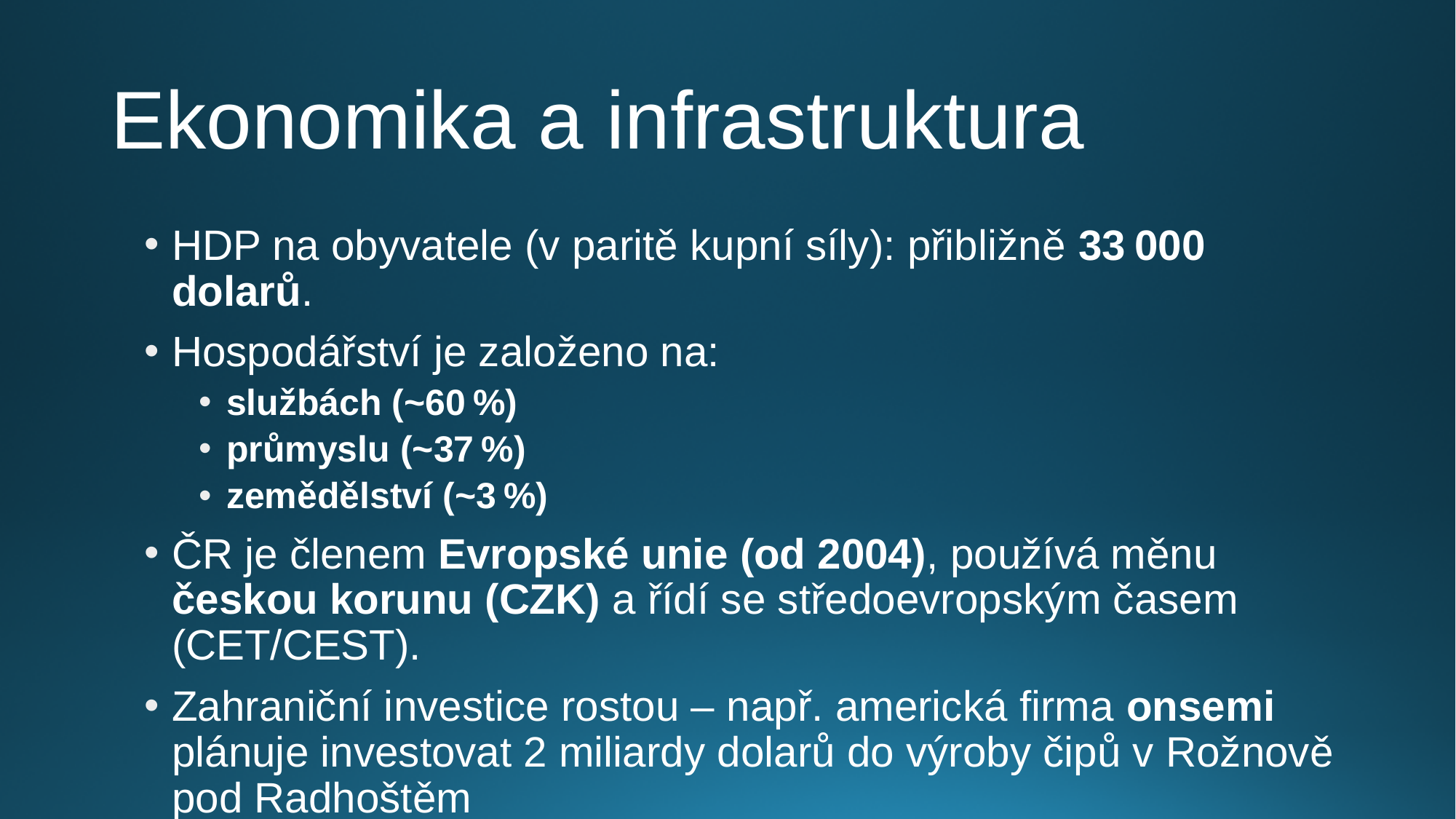

# Ekonomika a infrastruktura
HDP na obyvatele (v paritě kupní síly): přibližně 33 000 dolarů.
Hospodářství je založeno na:
službách (~60 %)
průmyslu (~37 %)
zemědělství (~3 %)
ČR je členem Evropské unie (od 2004), používá měnu českou korunu (CZK) a řídí se středoevropským časem (CET/CEST).
Zahraniční investice rostou – např. americká firma onsemi plánuje investovat 2 miliardy dolarů do výroby čipů v Rožnově pod Radhoštěm